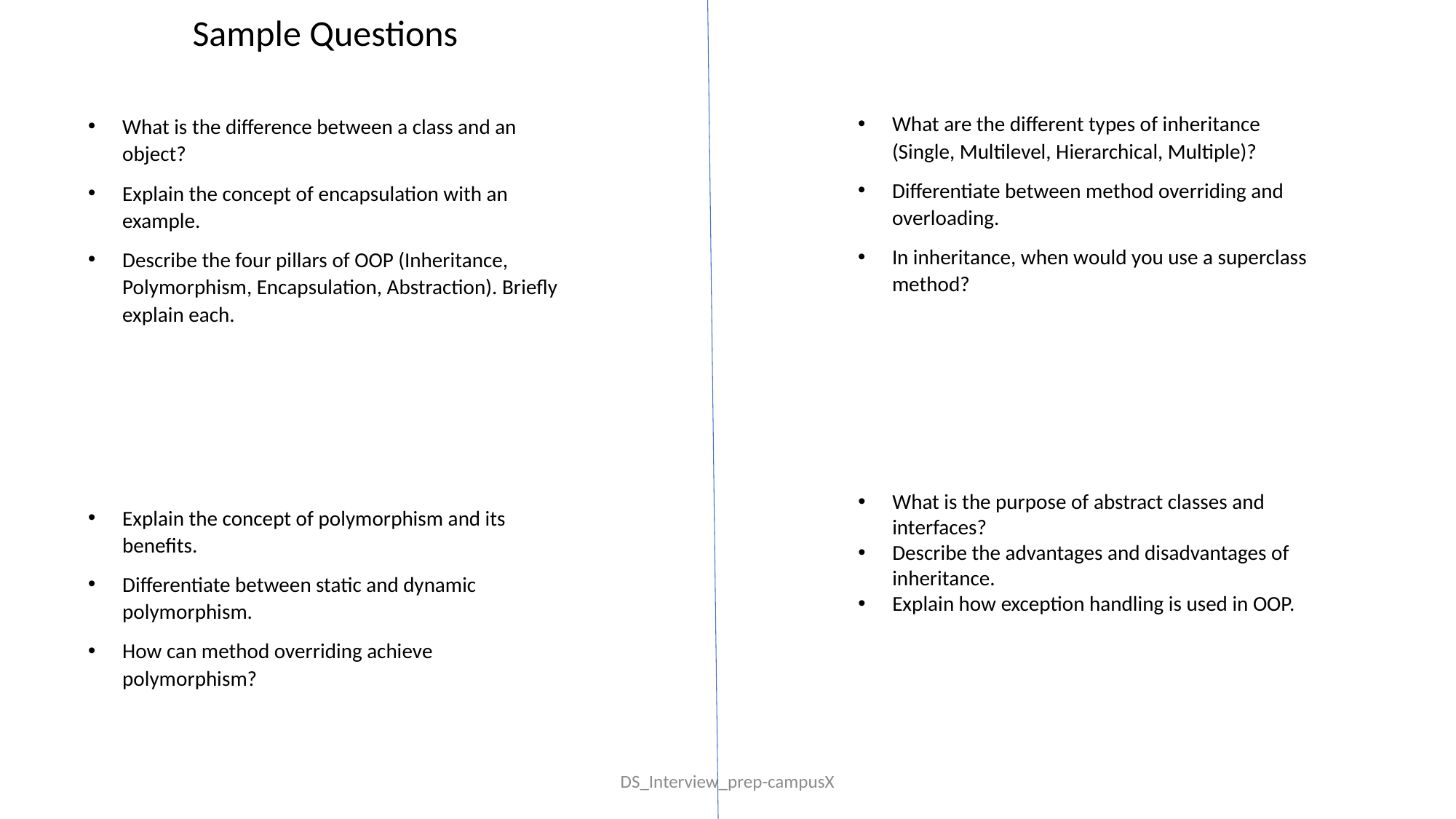

Sample Questions

What are the different types of inheritance (Single, Multilevel, Hierarchical, Multiple)?
Differentiate between method overriding and overloading.
In inheritance, when would you use a superclass method?

What is the difference between a class and an object?
Explain the concept of encapsulation with an example.
Describe the four pillars of OOP (Inheritance, Polymorphism, Encapsulation, Abstraction). Briefly explain each.

What is the purpose of abstract classes and interfaces?
Describe the advantages and disadvantages of inheritance.
Explain how exception handling is used in OOP.

Explain the concept of polymorphism and its benefits.
Differentiate between static and dynamic polymorphism.
How can method overriding achieve polymorphism?

DS_Interview_prep-campusX